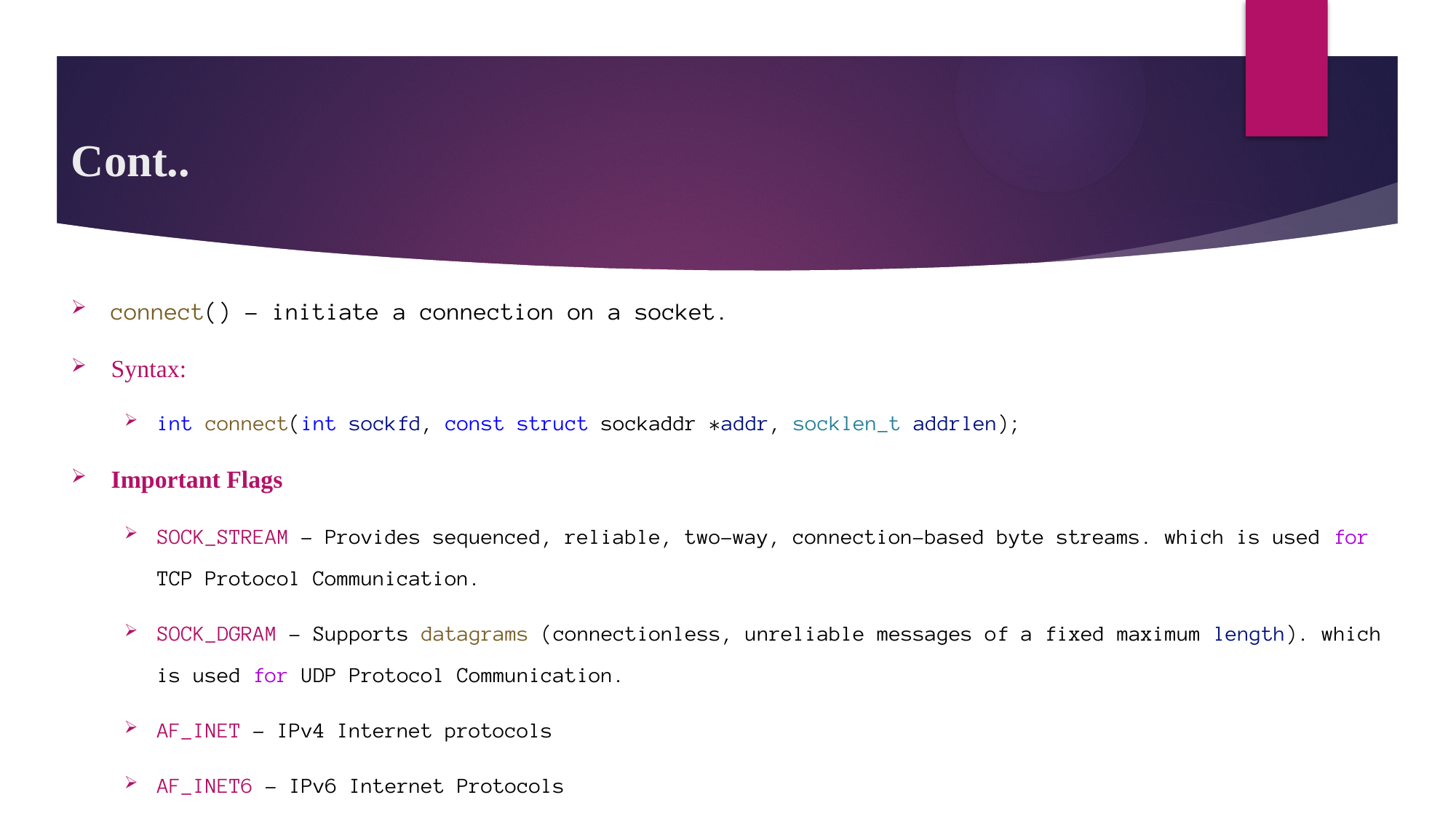

# Cont..
connect() - initiate a connection on a socket.
Syntax:
int connect(int sockfd, const struct sockaddr *addr, socklen_t addrlen);
Important Flags
SOCK_STREAM - Provides sequenced, reliable, two-way, connection-based byte streams. which is used for TCP Protocol Communication.
SOCK_DGRAM - Supports datagrams (connectionless, unreliable messages of a fixed maximum length). which is used for UDP Protocol Communication.
AF_INET - IPv4 Internet protocols
AF_INET6 - IPv6 Internet Protocols